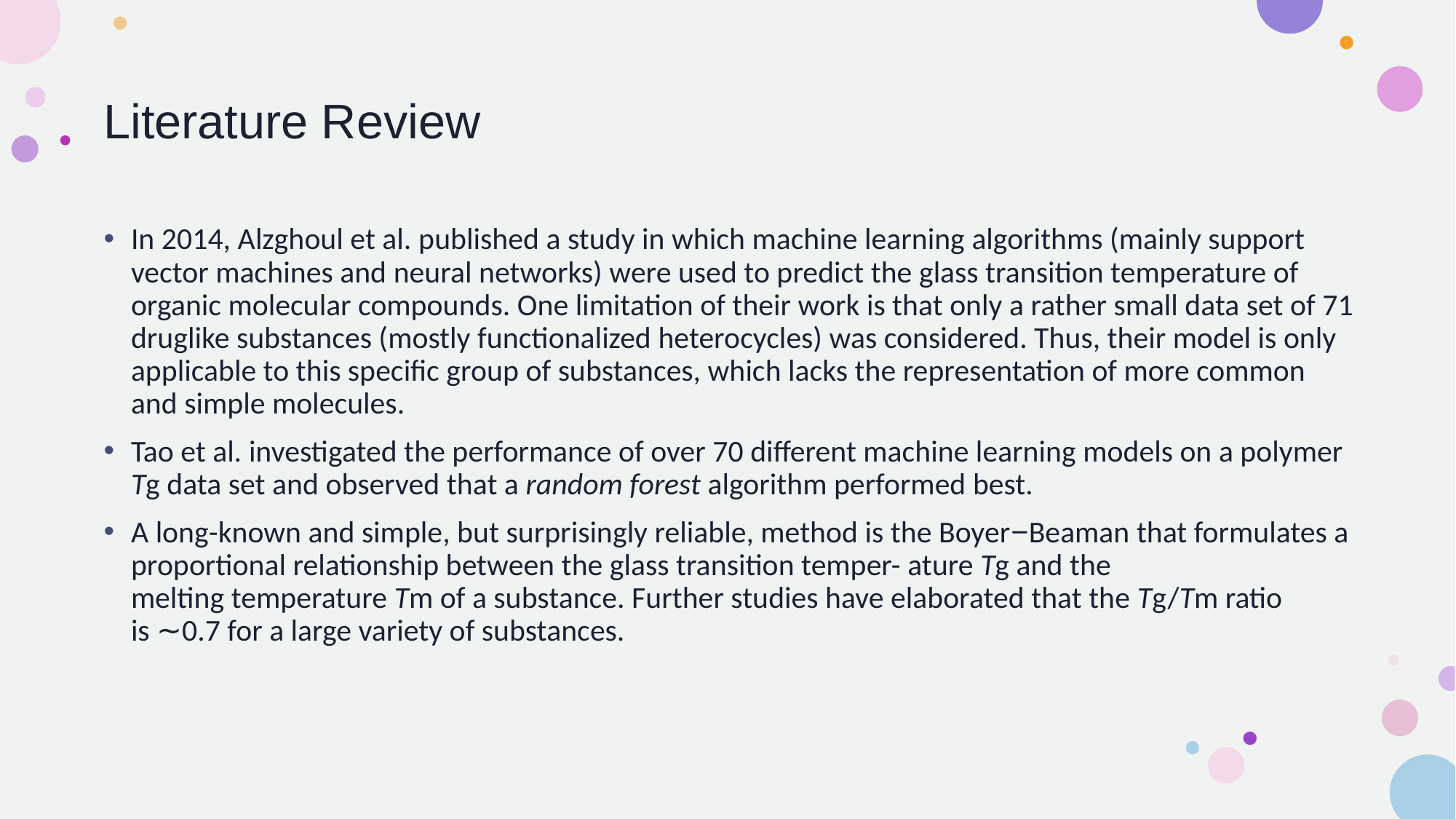

# Literature Review
In 2014, Alzghoul et al. published a study in which machine learning algorithms (mainly support vector machines and neural networks) were used to predict the glass transition temperature of organic molecular compounds. One limitation of their work is that only a rather small data set of 71 druglike substances (mostly functionalized heterocycles) was considered. Thus, their model is only applicable to this specific group of substances, which lacks the representation of more common and simple molecules.
Tao et al. investigated the performance of over 70 different machine learning models on a polymer Tg data set and observed that a random forest algorithm performed best.
A long-known and simple, but surprisingly reliable, method is the Boyer−Beaman that formulates a proportional relationship between the glass transition temper- ature Tg and the melting temperature Tm of a substance. Further studies have elaborated that the Tg/Tm ratio is ∼0.7 for a large variety of substances.